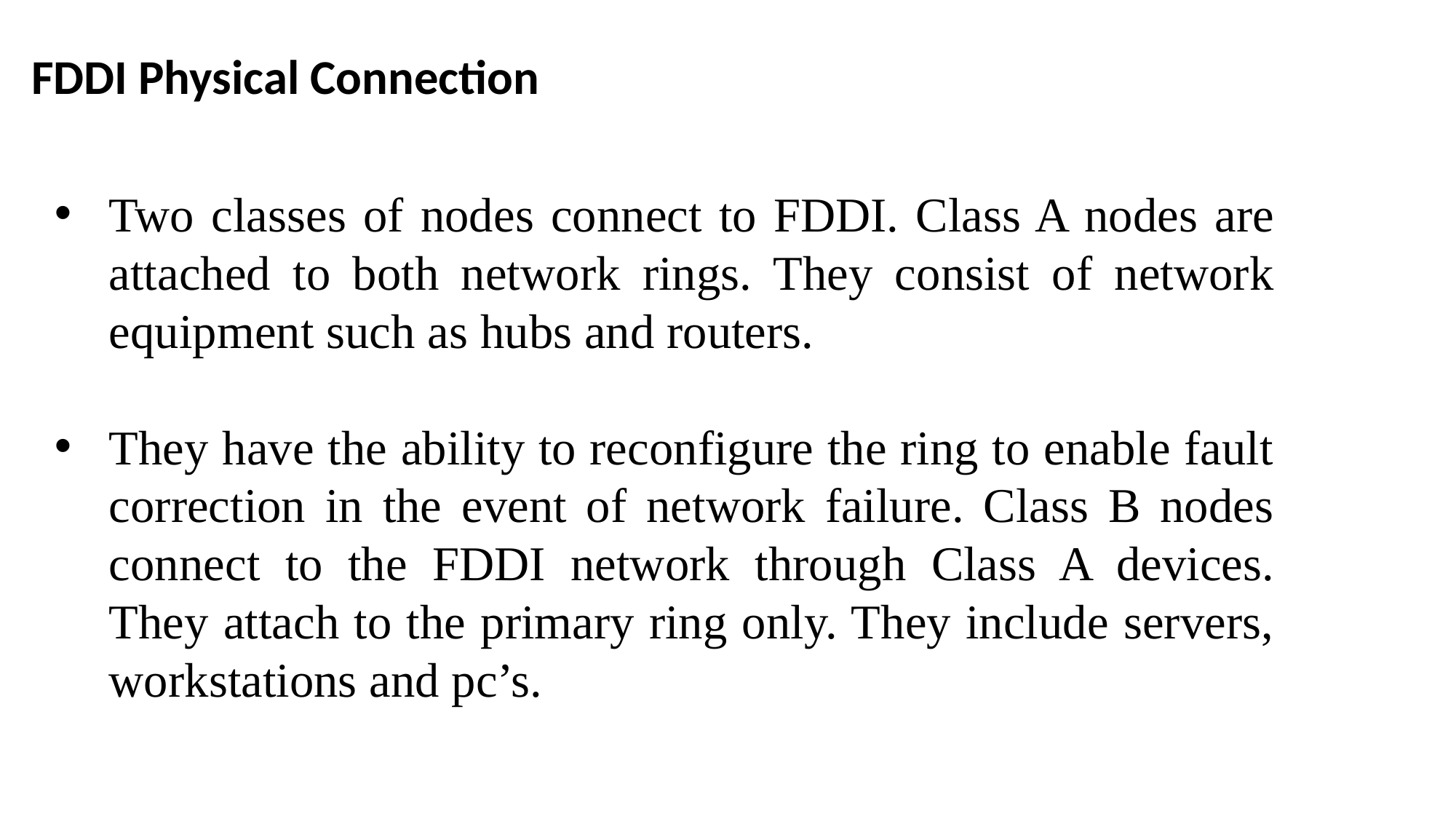

FDDI Physical Connection
Two classes of nodes connect to FDDI. Class A nodes are attached to both network rings. They consist of network equipment such as hubs and routers.

They have the ability to reconfigure the ring to enable fault correction in the event of network failure. Class B nodes connect to the FDDI network through Class A devices. They attach to the primary ring only. They include servers, workstations and pc’s.